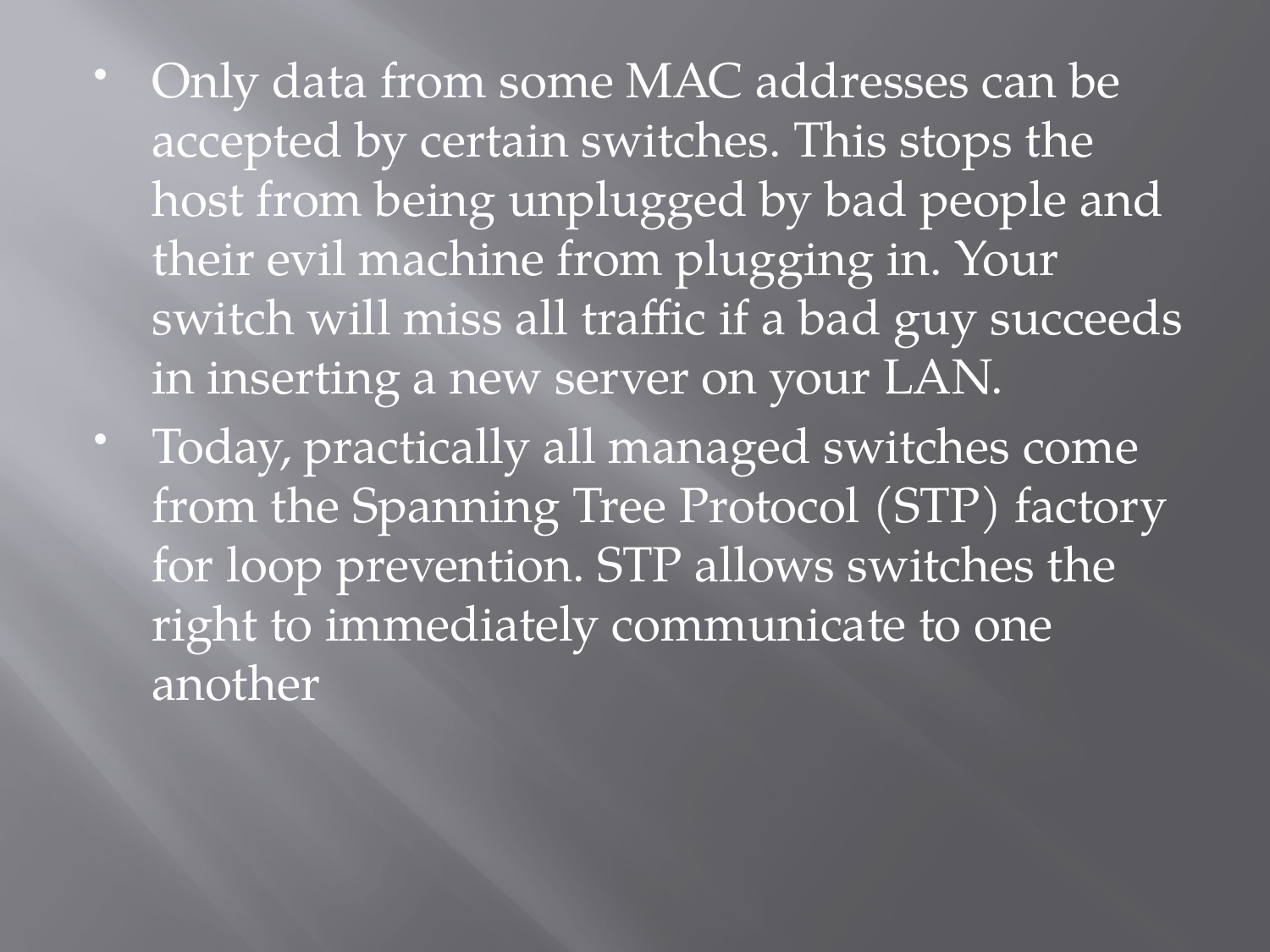

Only data from some MAC addresses can be accepted by certain switches. This stops the host from being unplugged by bad people and their evil machine from plugging in. Your switch will miss all traffic if a bad guy succeeds in inserting a new server on your LAN.
Today, practically all managed switches come from the Spanning Tree Protocol (STP) factory for loop prevention. STP allows switches the right to immediately communicate to one another